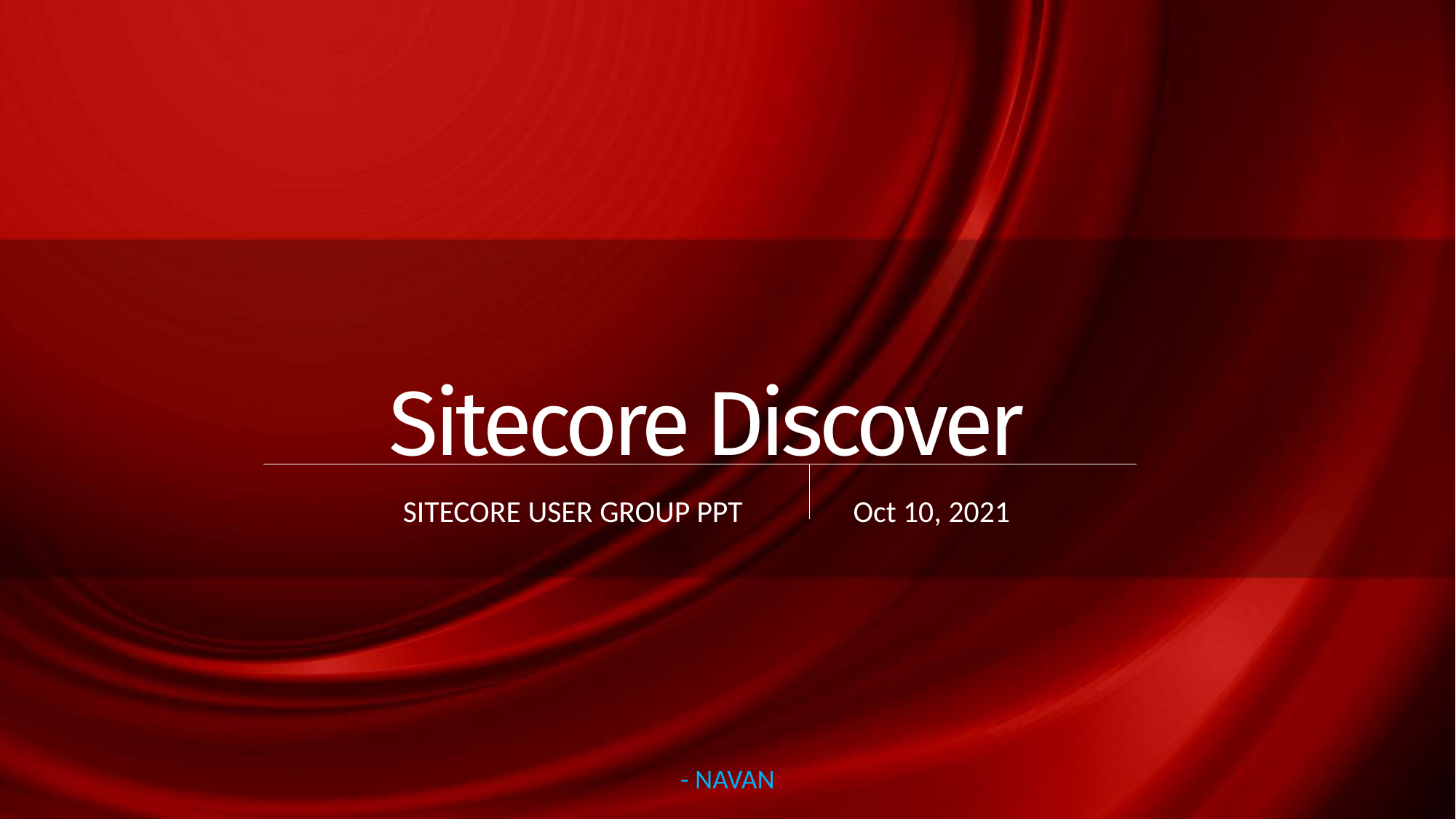

# Sitecore Discover SITECORE USER GROUP PPT	  Oct 10, 2021
- NAVAN